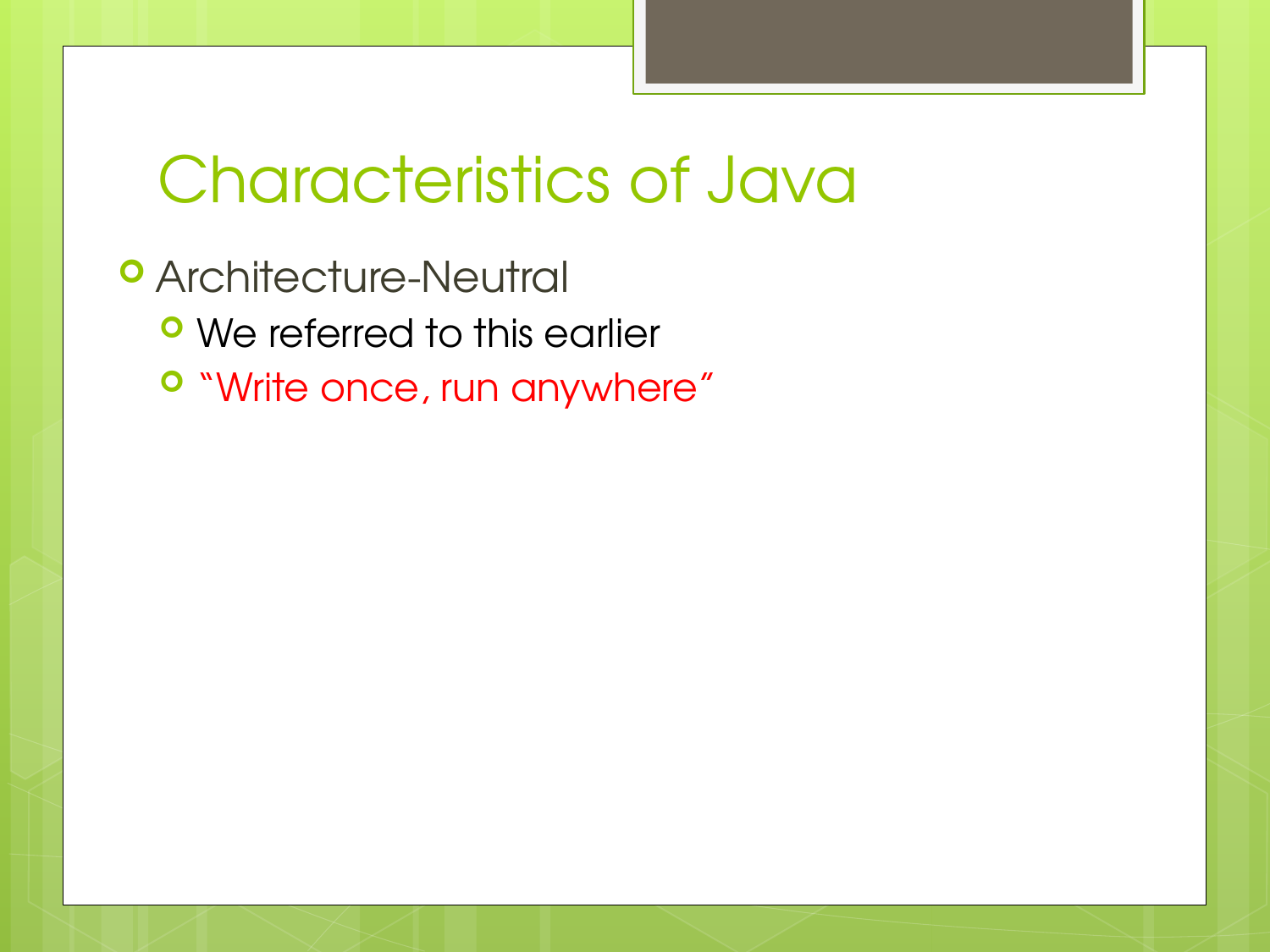

# Characteristics of Java
Architecture-Neutral
We referred to this earlier
“Write once, run anywhere”